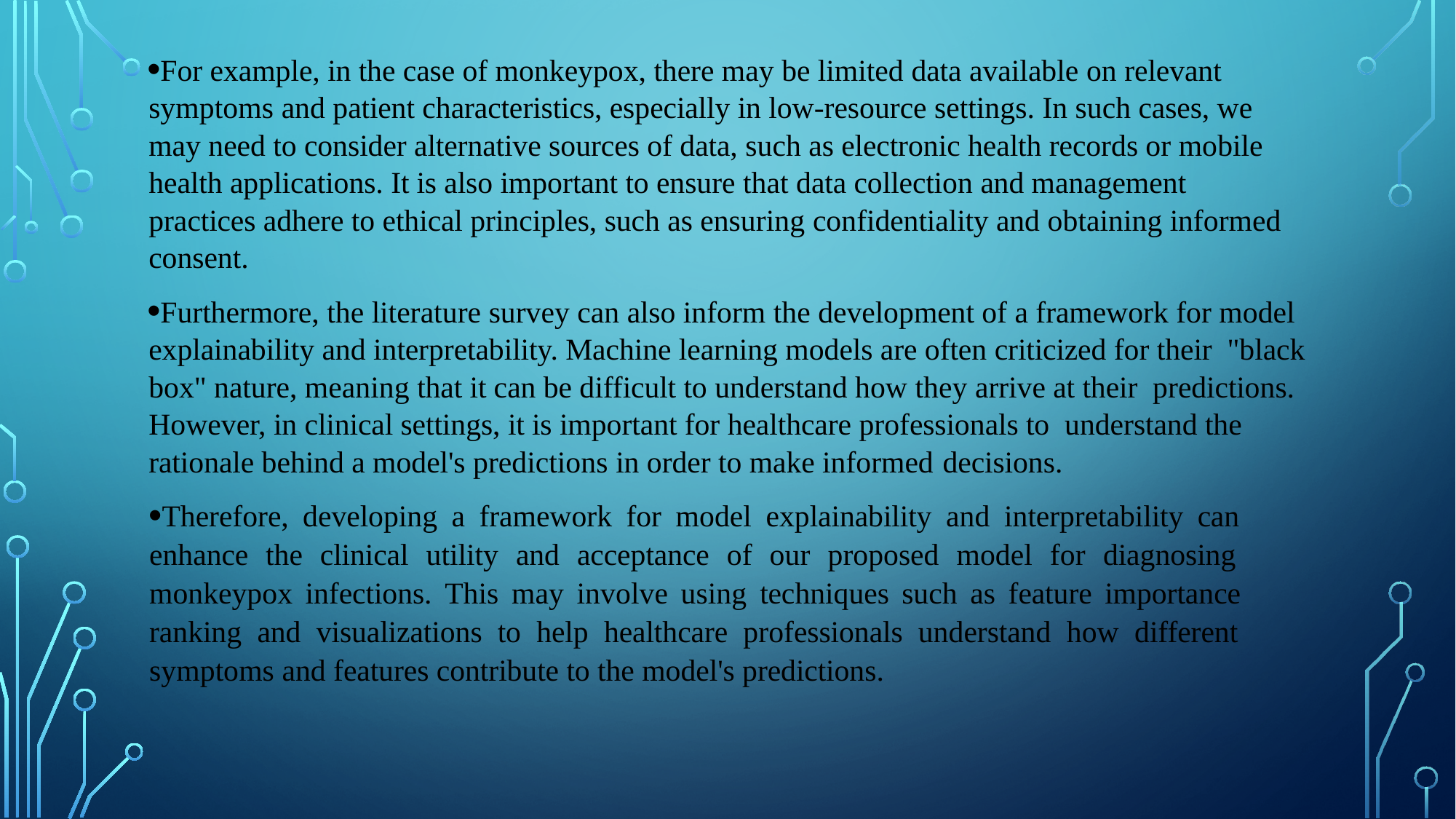

For example, in the case of monkeypox, there may be limited data available on relevant  symptoms and patient characteristics, especially in low-resource settings. In such cases, we  may need to consider alternative sources of data, such as electronic health records or mobile  health applications. It is also important to ensure that data collection and management  practices adhere to ethical principles, such as ensuring confidentiality and obtaining informed  consent.
Furthermore, the literature survey can also inform the development of a framework for model  explainability and interpretability. Machine learning models are often criticized for their  "black box" nature, meaning that it can be difficult to understand how they arrive at their  predictions. However, in clinical settings, it is important for healthcare professionals to  understand the rationale behind a model's predictions in order to make informed decisions.
Therefore, developing a framework for model explainability and interpretability can  enhance the clinical utility and acceptance of our proposed model for diagnosing  monkeypox infections. This may involve using techniques such as feature importance  ranking and visualizations to help healthcare professionals understand how different  symptoms and features contribute to the model's predictions.